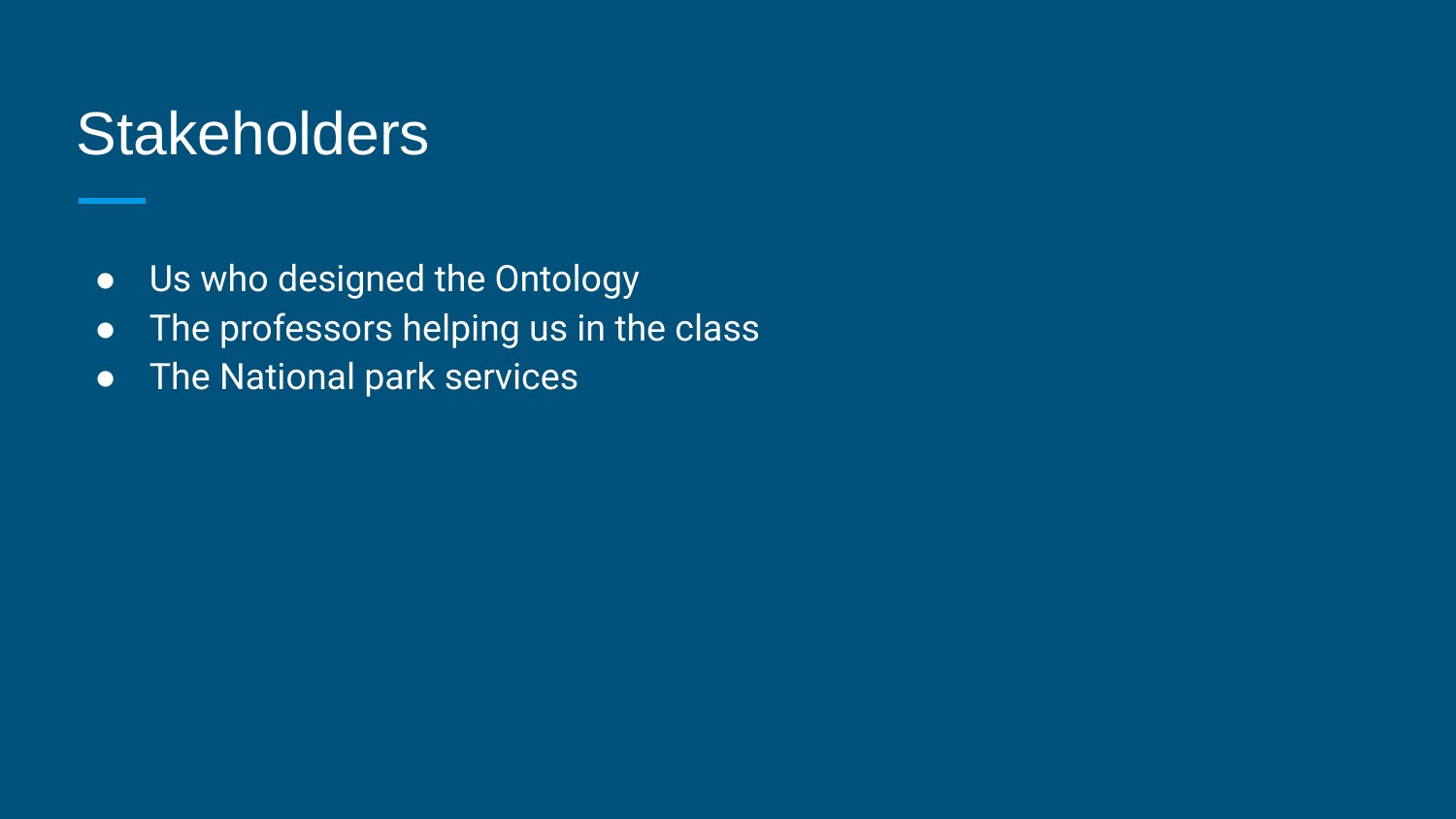

# Stakeholders
Us who designed the Ontology
The professors helping us in the class
The National park services